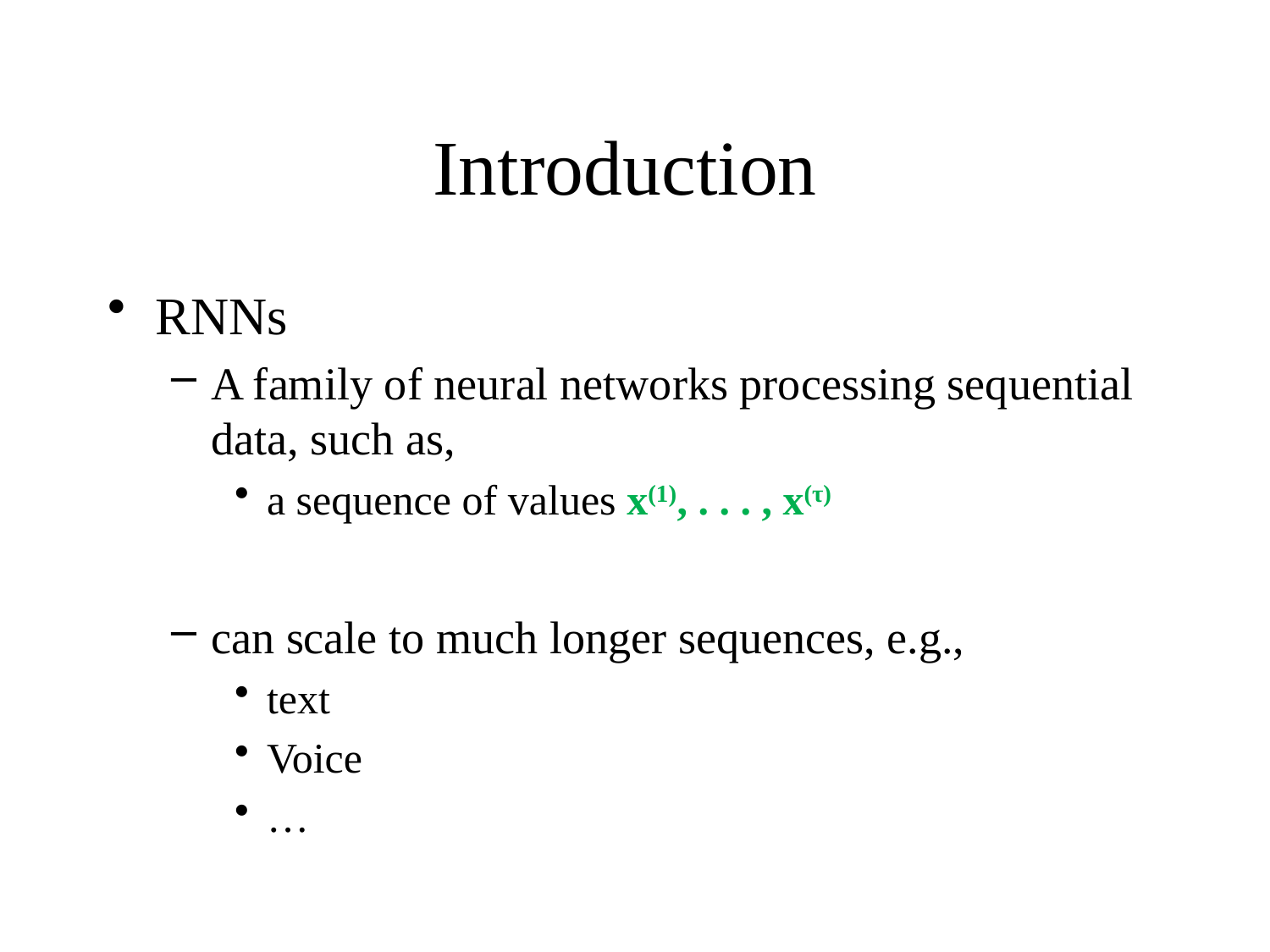

# Introduction
RNNs
A family of neural networks processing sequential data, such as,
a sequence of values x(1), . . . , x(τ)

can scale to much longer sequences, e.g.,
text
Voice
…